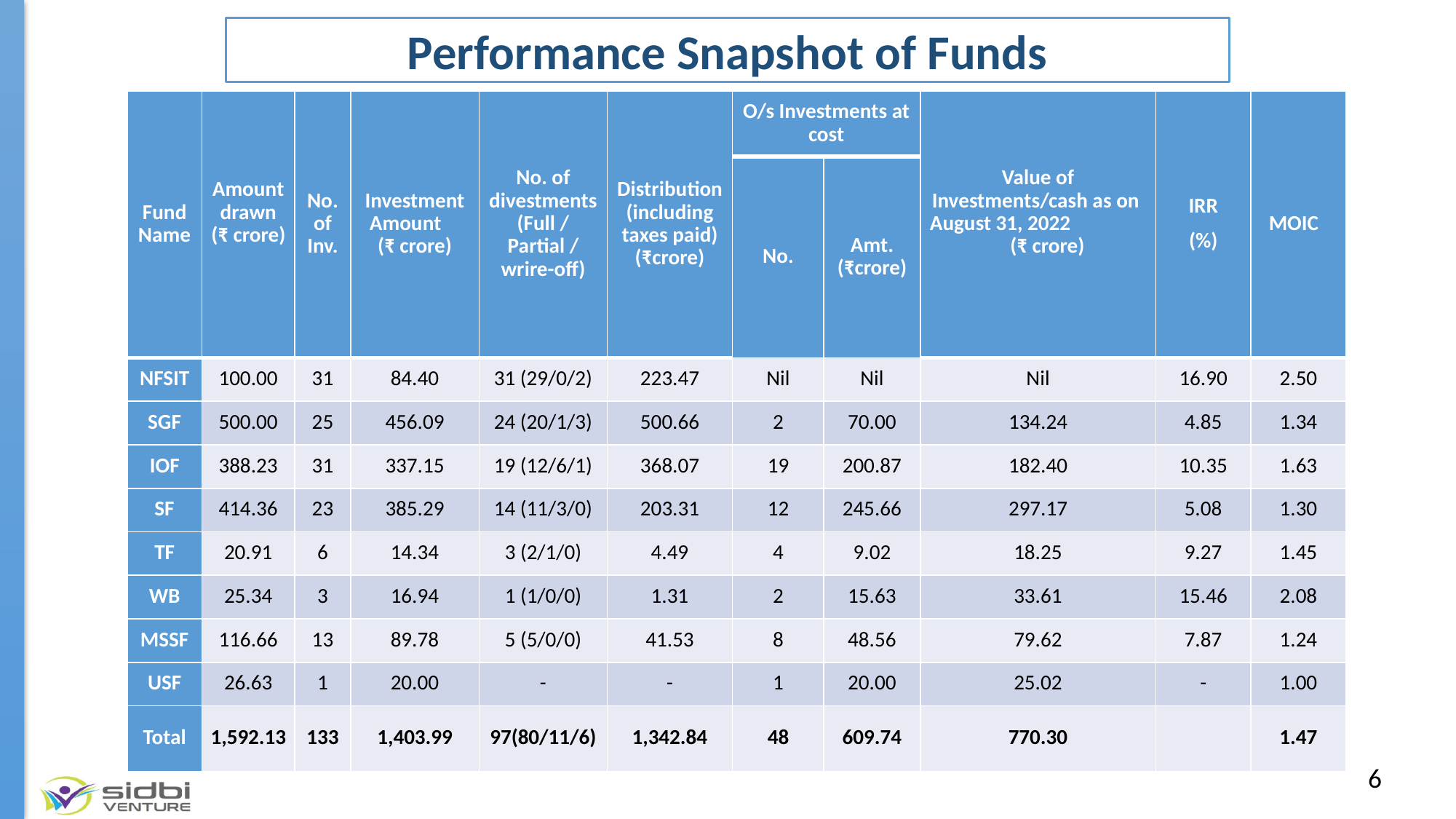

Performance Snapshot of Funds
| Fund Name | Amount drawn (₹ crore) | No. of Inv. | Investment Amount (₹ crore) | No. of divestments (Full / Partial / wrire-off) | Distribution (including taxes paid) (₹crore) | O/s Investments at cost |  | Value of Investments/cash as on August 31, 2022 (₹ crore) | IRR (%) | MOIC |
| --- | --- | --- | --- | --- | --- | --- | --- | --- | --- | --- |
|  |  |  |  |  |  | No. | Amt. (₹crore) |  |  |  |
| NFSIT | 100.00 | 31 | 84.40 | 31 (29/0/2) | 223.47 | Nil | Nil | Nil | 16.90 | 2.50 |
| SGF | 500.00 | 25 | 456.09 | 24 (20/1/3) | 500.66 | 2 | 70.00 | 134.24 | 4.85 | 1.34 |
| IOF | 388.23 | 31 | 337.15 | 19 (12/6/1) | 368.07 | 19 | 200.87 | 182.40 | 10.35 | 1.63 |
| SF | 414.36 | 23 | 385.29 | 14 (11/3/0) | 203.31 | 12 | 245.66 | 297.17 | 5.08 | 1.30 |
| TF | 20.91 | 6 | 14.34 | 3 (2/1/0) | 4.49 | 4 | 9.02 | 18.25 | 9.27 | 1.45 |
| WB | 25.34 | 3 | 16.94 | 1 (1/0/0) | 1.31 | 2 | 15.63 | 33.61 | 15.46 | 2.08 |
| MSSF | 116.66 | 13 | 89.78 | 5 (5/0/0) | 41.53 | 8 | 48.56 | 79.62 | 7.87 | 1.24 |
| USF | 26.63 | 1 | 20.00 | - | - | 1 | 20.00 | 25.02 | - | 1.00 |
| Total | 1,592.13 | 133 | 1,403.99 | 97(80/11/6) | 1,342.84 | 48 | 609.74 | 770.30 |  | 1.47 |
6